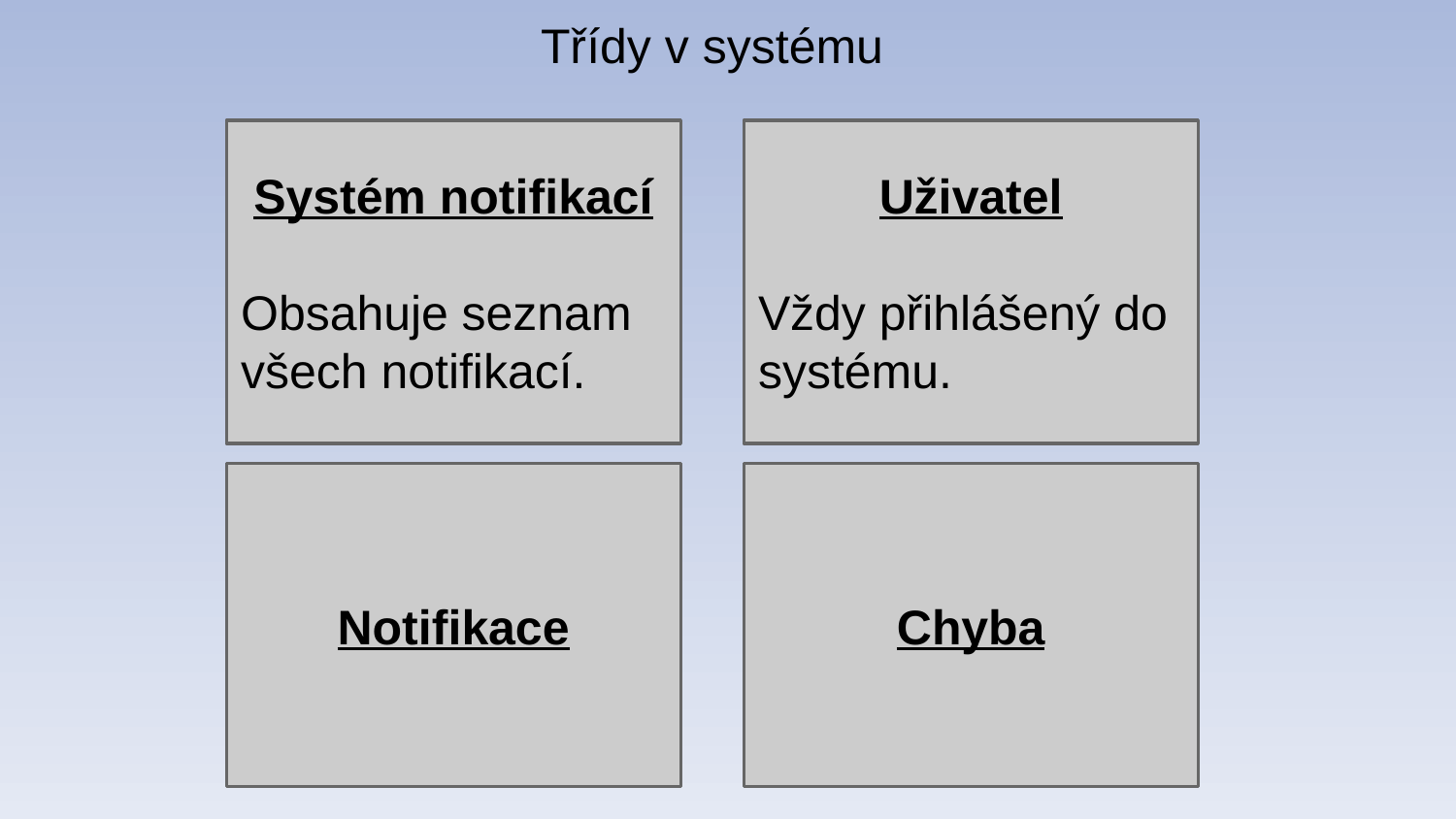

Třídy v systému
Systém notifikací

Obsahuje seznam všech notifikací.
Uživatel

Vždy přihlášený do systému.
Notifikace
Chyba